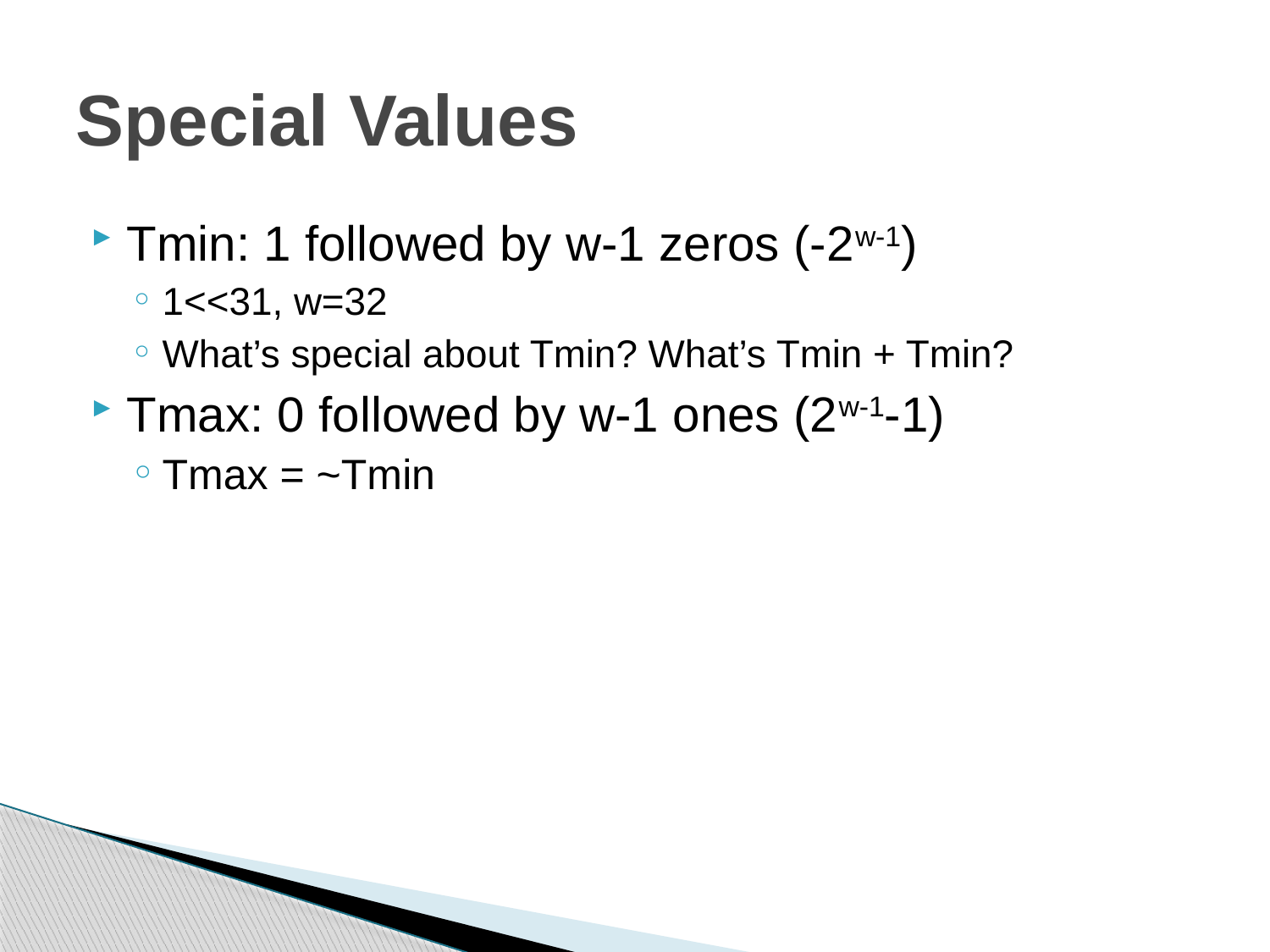

# Special Values
Tmin: 1 followed by w-1 zeros (-2w-1)
1<<31, w=32
What’s special about Tmin? What’s Tmin + Tmin?
Tmax: 0 followed by w-1 ones (2w-1-1)
Tmax = ~Tmin